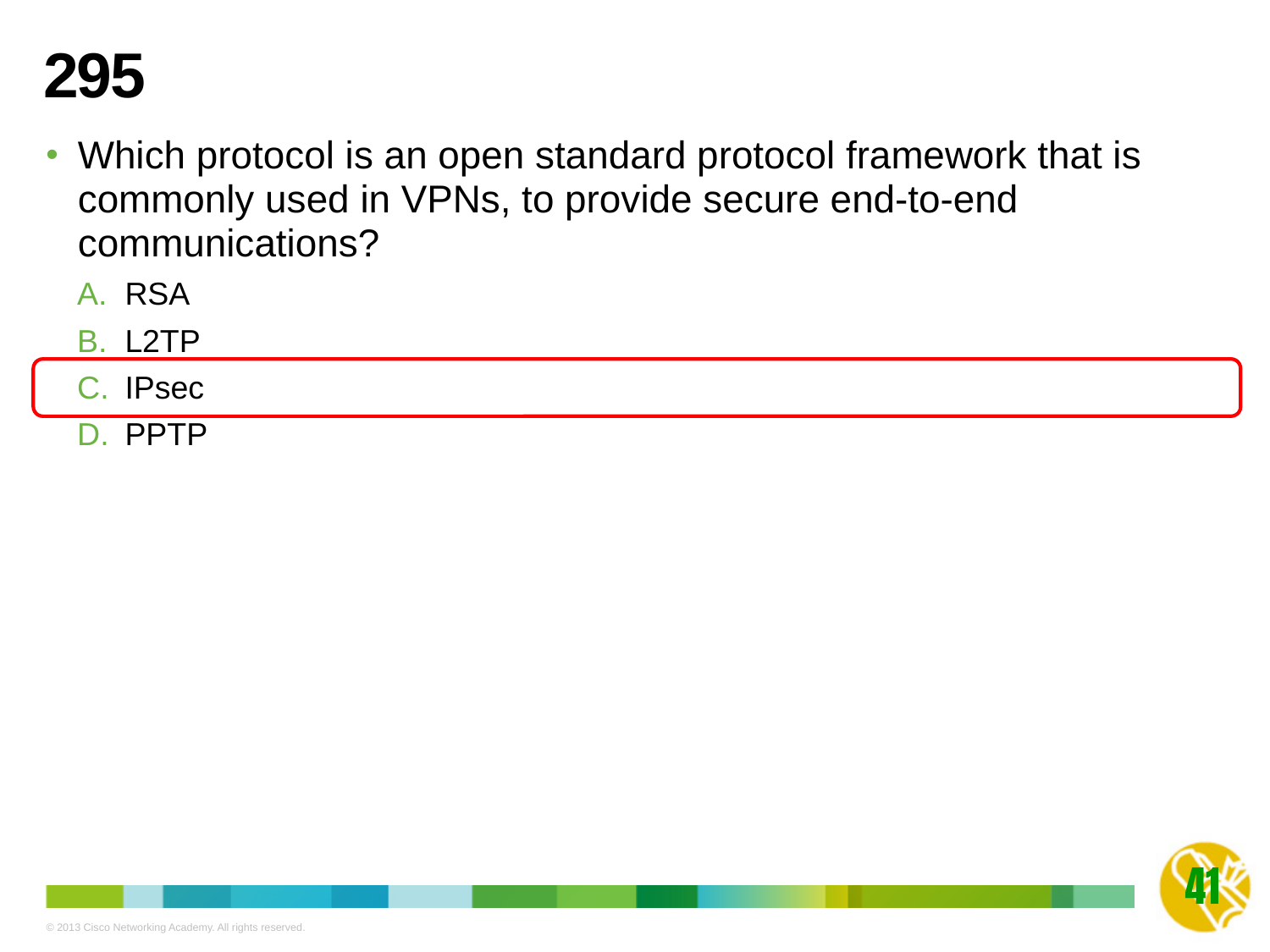

# 295
Which protocol is an open standard protocol framework that is commonly used in VPNs, to provide secure end-to-end communications?
RSA
L2TP
IPsec
PPTP